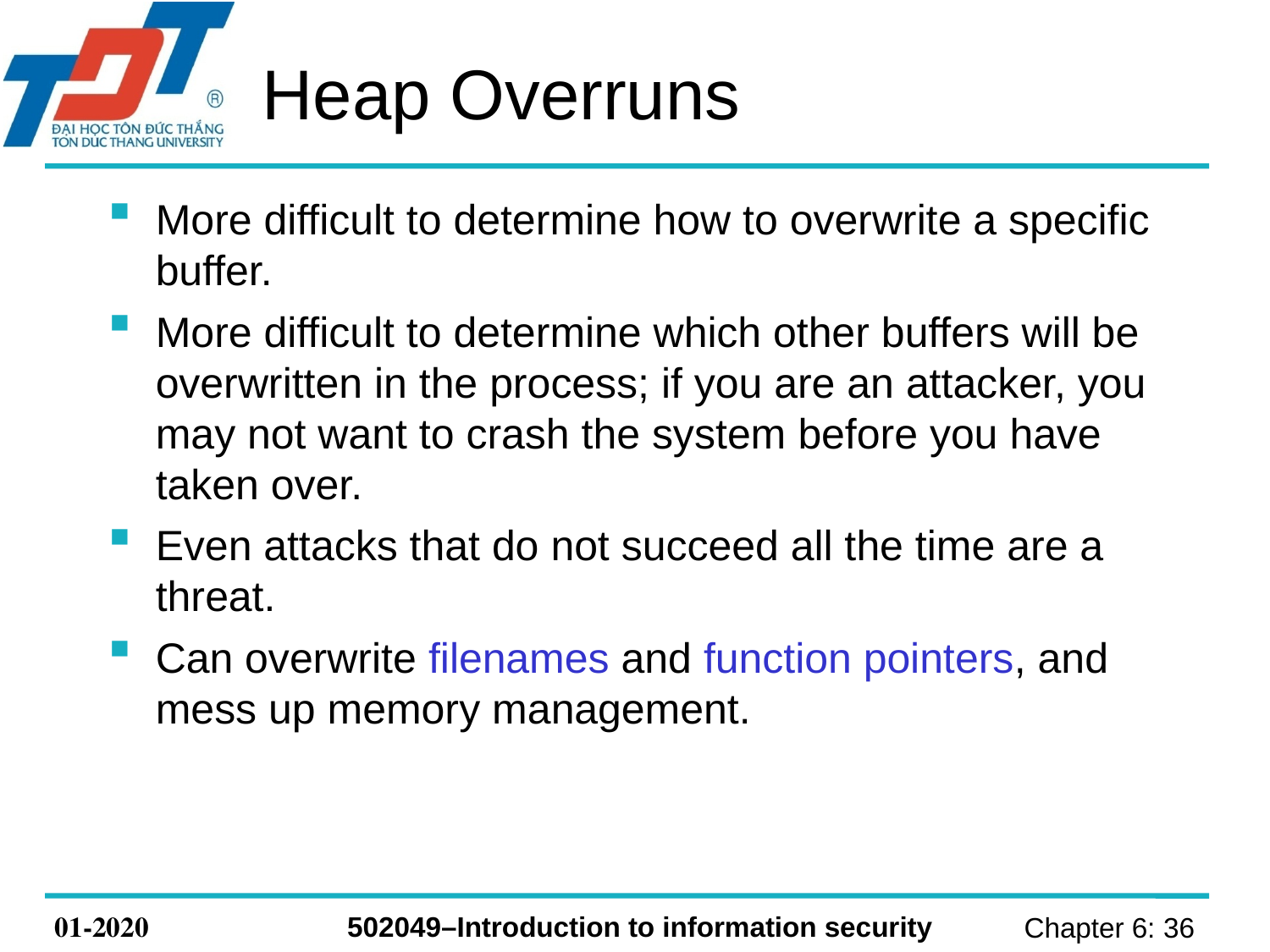

# Heap Overruns
More difficult to determine how to overwrite a specific buffer.
More difficult to determine which other buffers will be overwritten in the process; if you are an attacker, you may not want to crash the system before you have taken over.
Even attacks that do not succeed all the time are a threat.
Can overwrite filenames and function pointers, and mess up memory management.